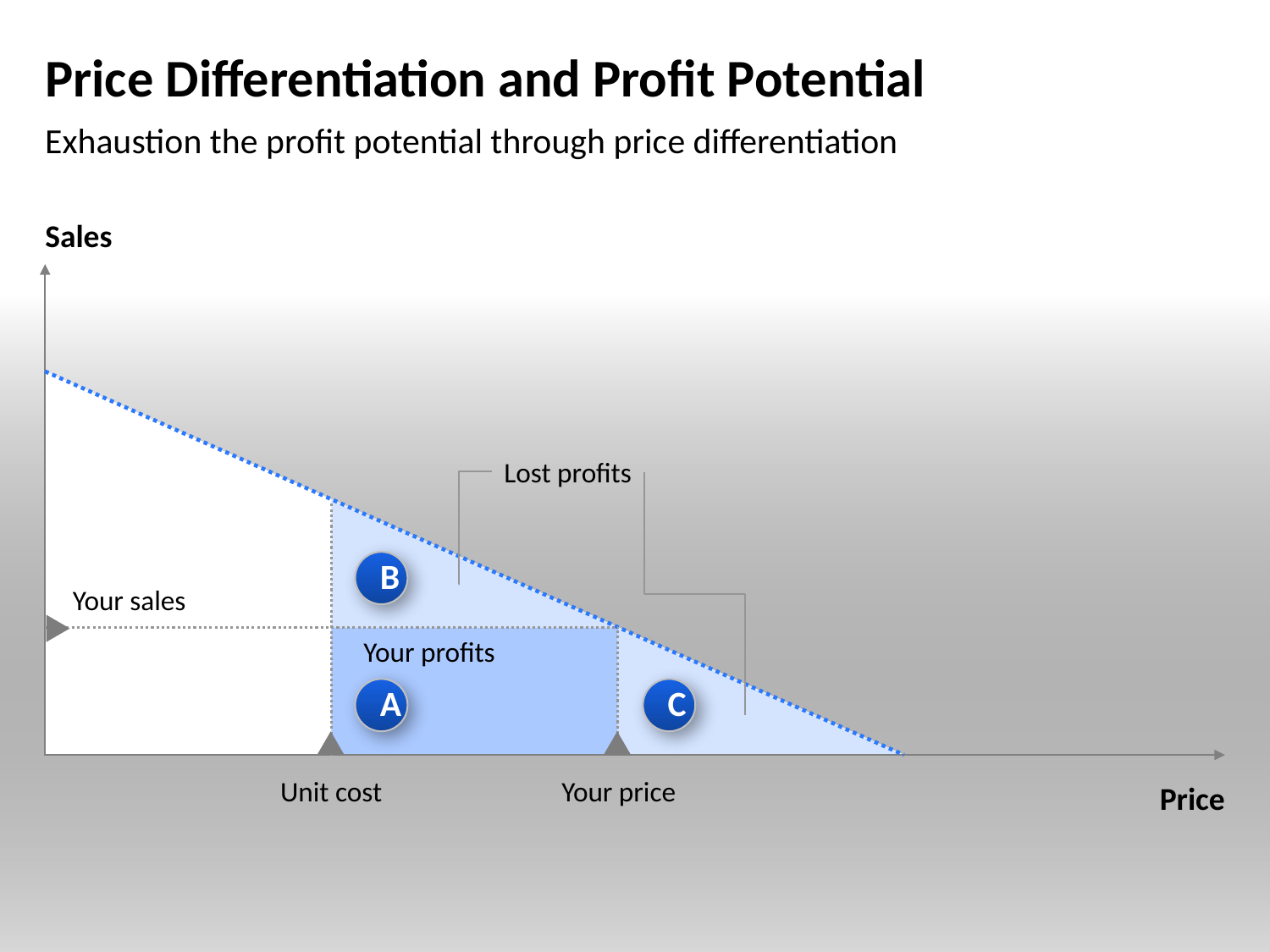

# Price Differentiation and Profit Potential
Exhaustion the profit potential through price differentiation
Sales

Lost profits

B
Your sales

Your profits

A
C

Unit cost
Your price
Price